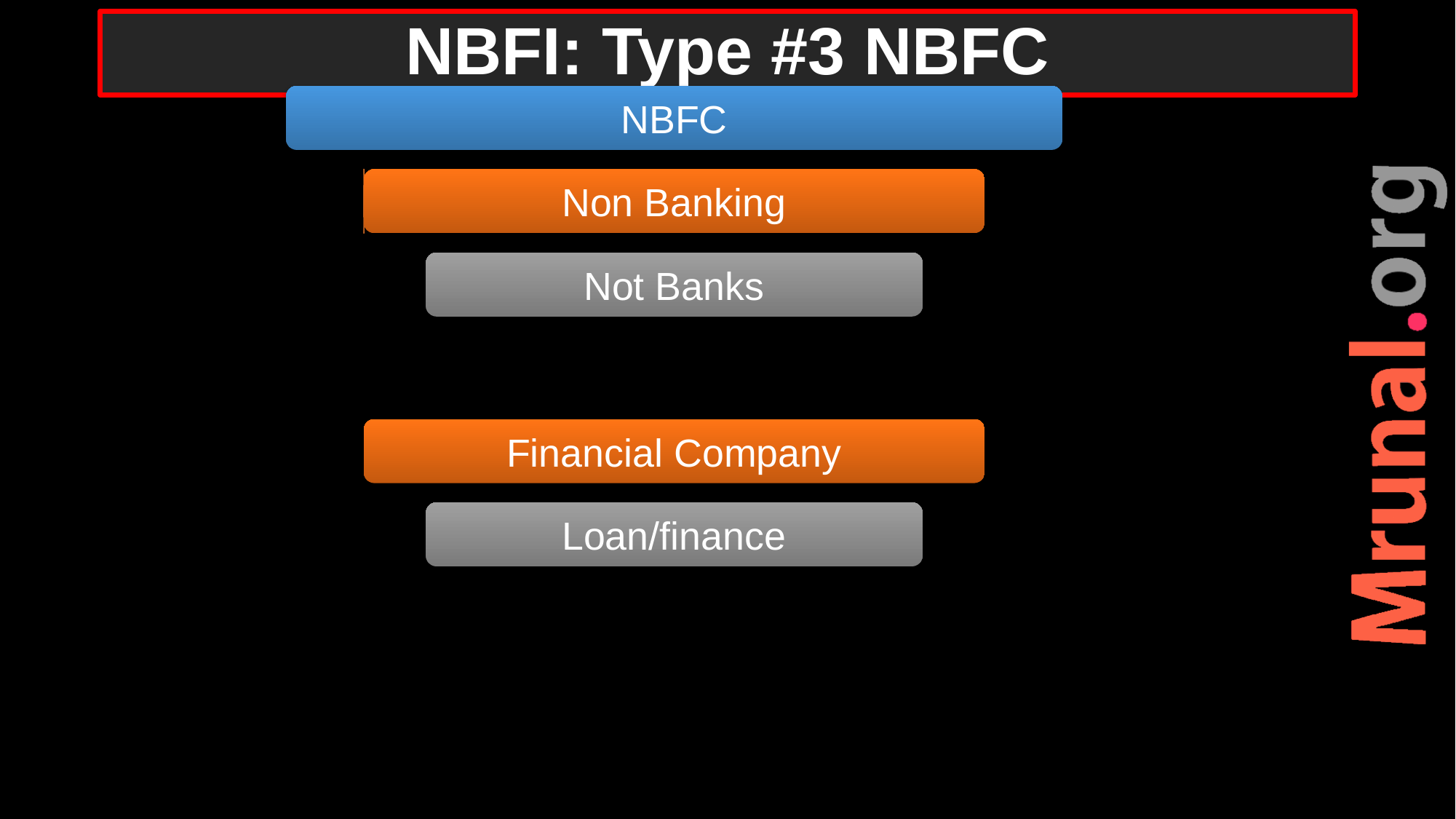

# NBFI: Type #3 NBFC
NBFC
Non Banking
Not Banks
Financial Company
Loan/finance